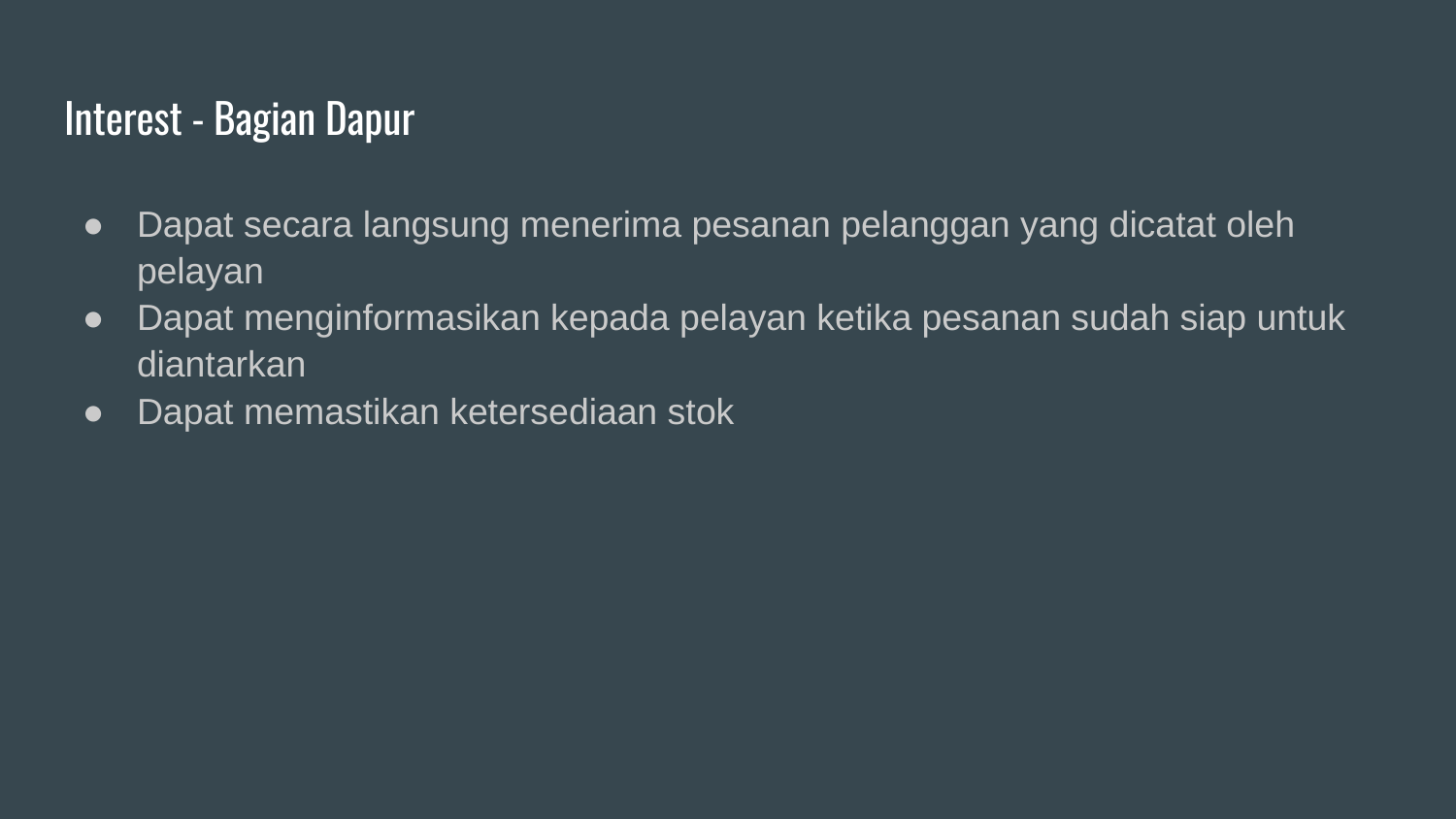

# Interest - Bagian Dapur
Dapat secara langsung menerima pesanan pelanggan yang dicatat oleh pelayan
Dapat menginformasikan kepada pelayan ketika pesanan sudah siap untuk diantarkan
Dapat memastikan ketersediaan stok